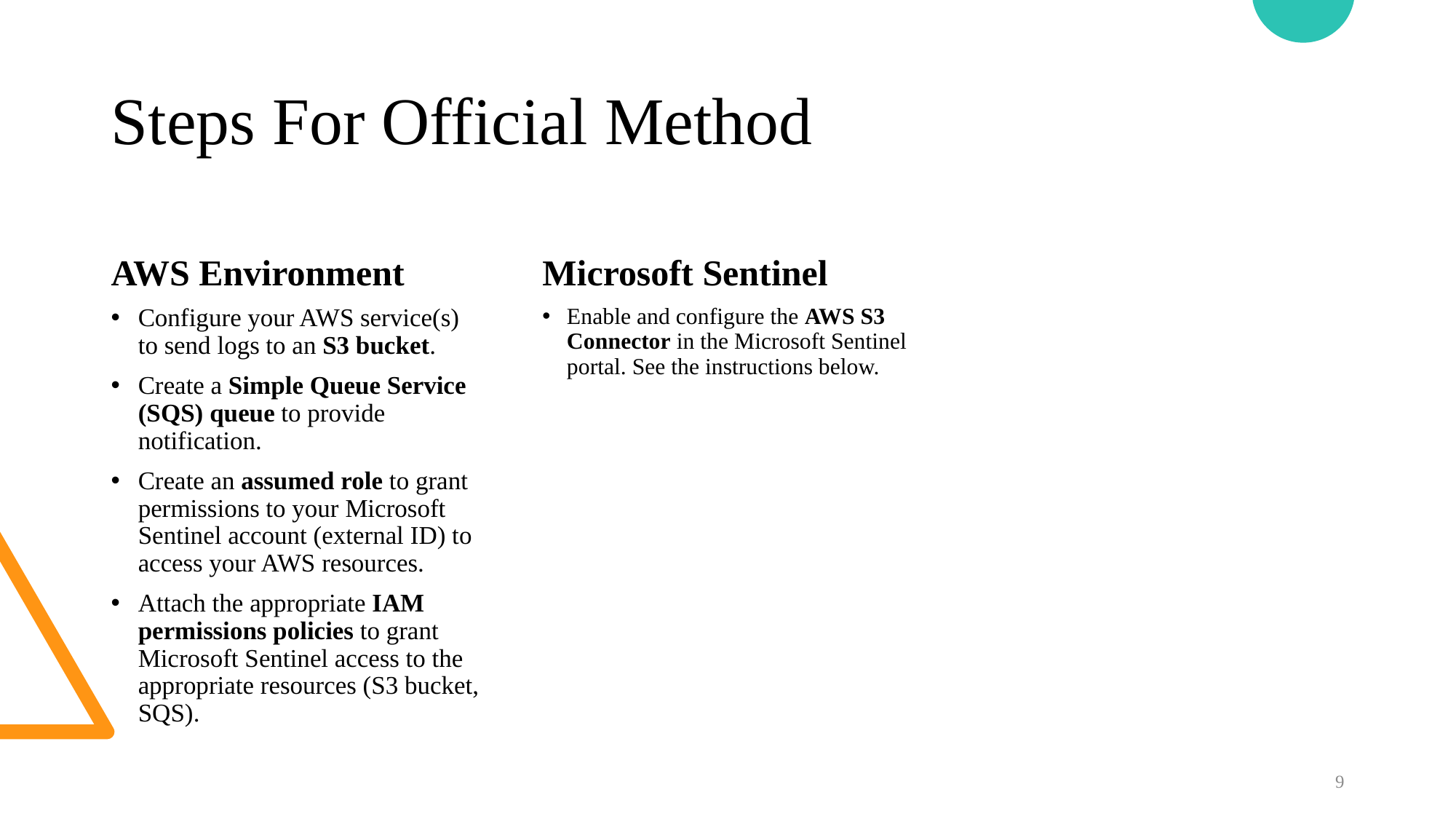

# Steps For Official Method
AWS Environment
Microsoft Sentinel
Configure your AWS service(s) to send logs to an S3 bucket.
Create a Simple Queue Service (SQS) queue to provide notification.
Create an assumed role to grant permissions to your Microsoft Sentinel account (external ID) to access your AWS resources.
Attach the appropriate IAM permissions policies to grant Microsoft Sentinel access to the appropriate resources (S3 bucket, SQS).

Enable and configure the AWS S3 Connector in the Microsoft Sentinel portal. See the instructions below.
9